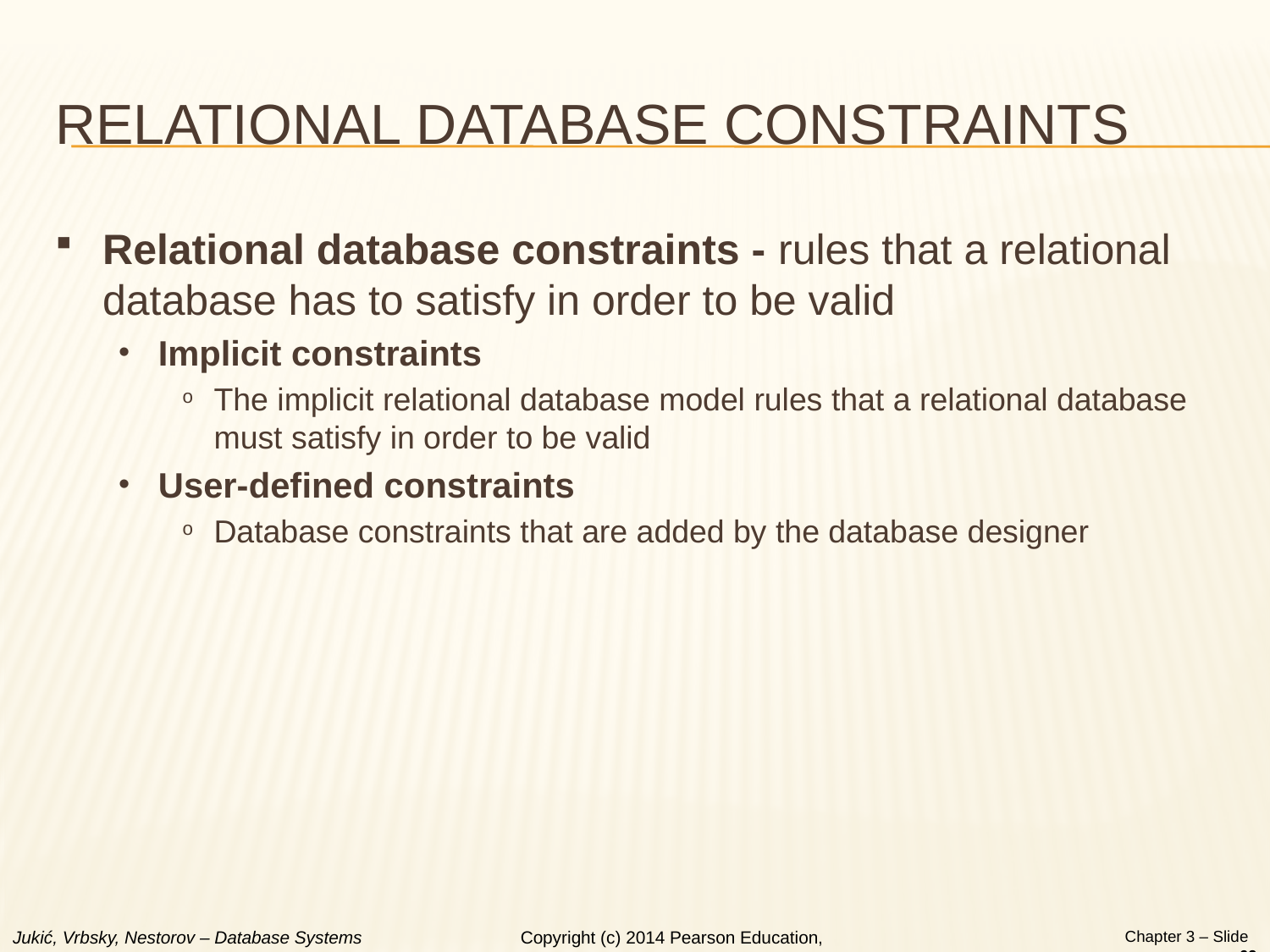

# RELATIONAL DATABASE CONSTRAINTS
Relational database constraints - rules that a relational database has to satisfy in order to be valid
Implicit constraints
The implicit relational database model rules that a relational database must satisfy in order to be valid
User-defined constraints
Database constraints that are added by the database designer
Jukić, Vrbsky, Nestorov – Database Systems
Chapter 3 – Slide  69